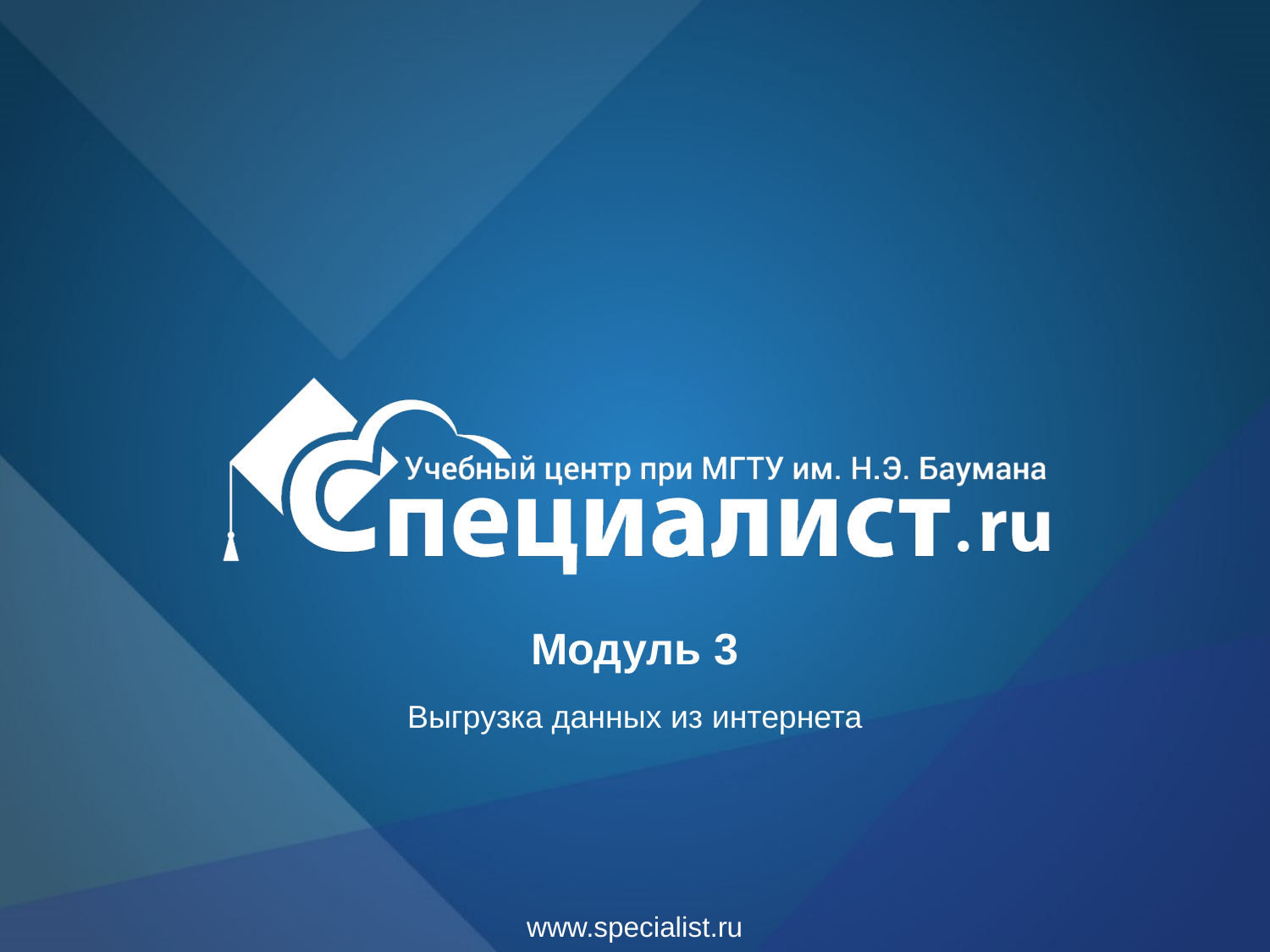

# Модуль 3
Выгрузка данных из интернета